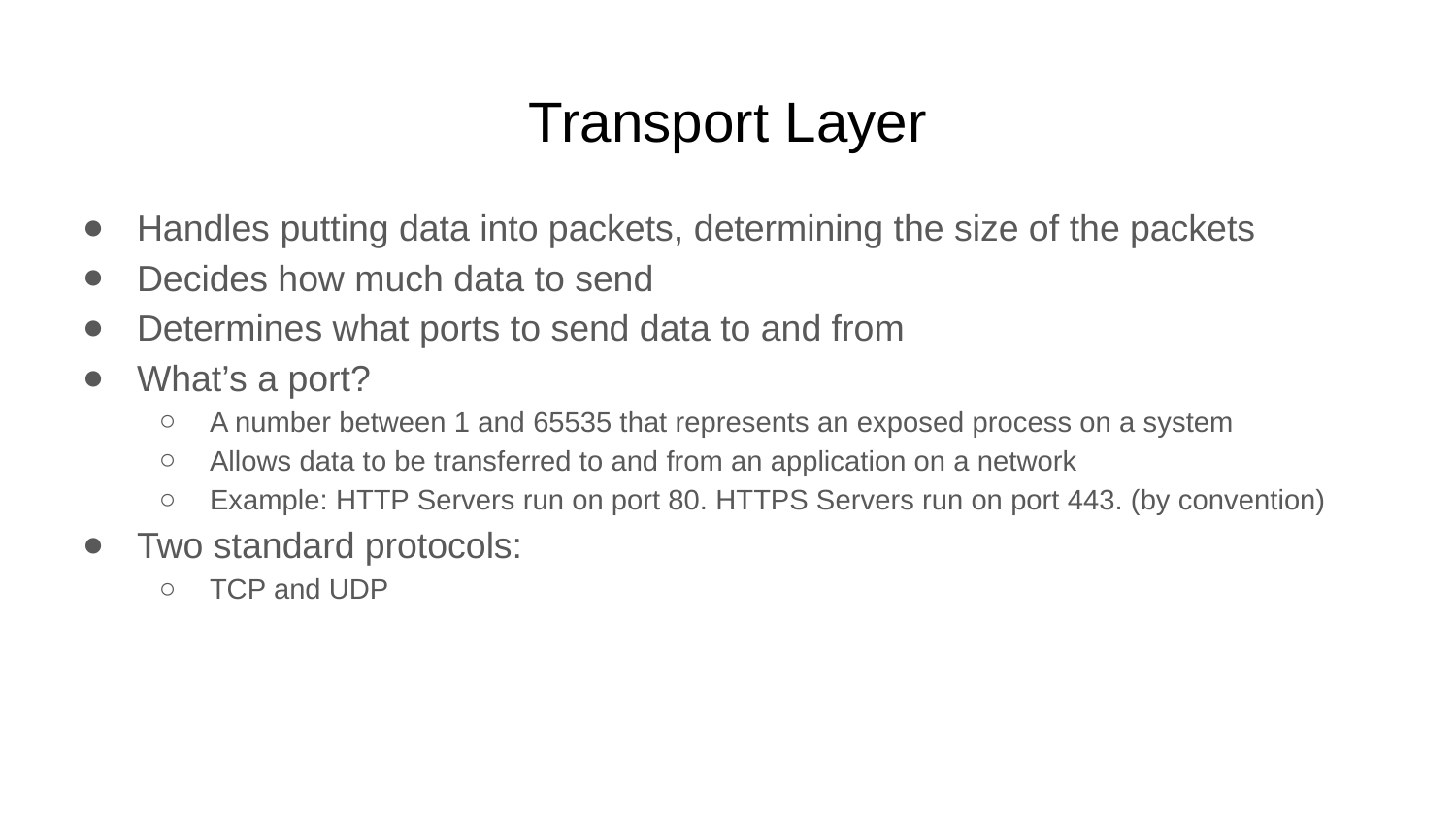

# Transport Layer
Handles putting data into packets, determining the size of the packets
Decides how much data to send
Determines what ports to send data to and from
What’s a port?
A number between 1 and 65535 that represents an exposed process on a system
Allows data to be transferred to and from an application on a network
Example: HTTP Servers run on port 80. HTTPS Servers run on port 443. (by convention)
Two standard protocols:
TCP and UDP